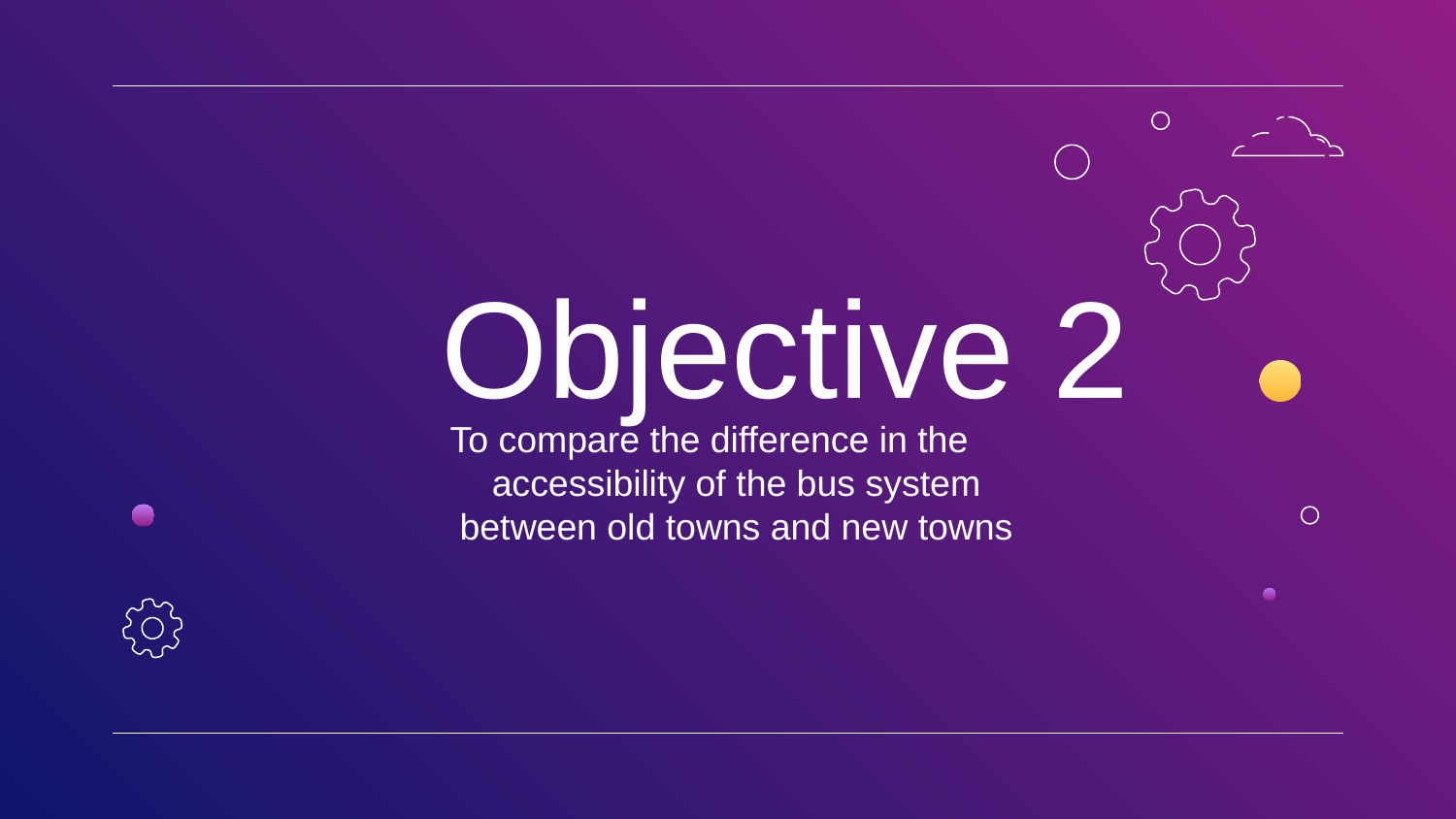

# Objective 2

To compare the difference in the accessibility of the bus system between old towns and new towns